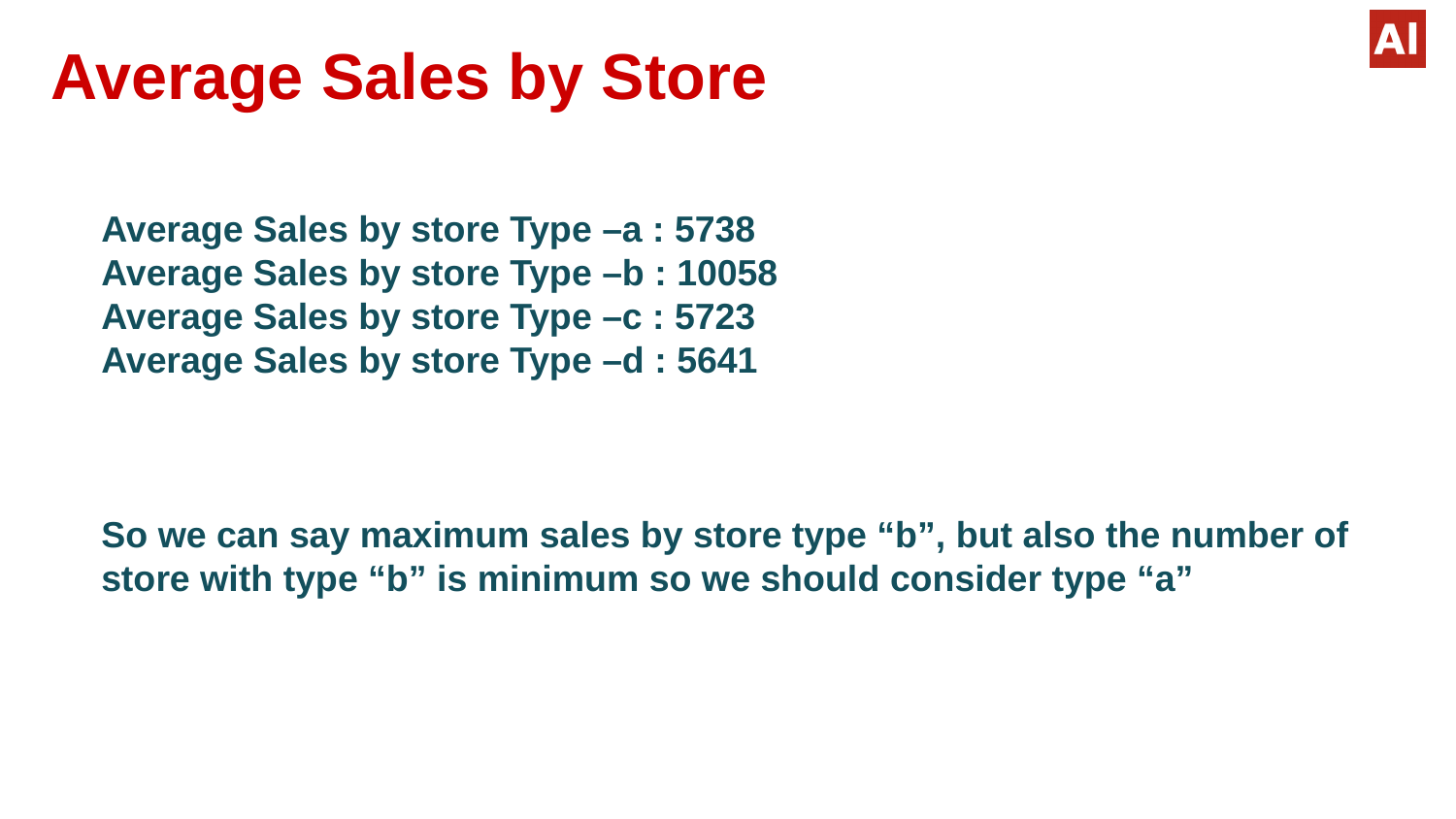

# Average Sales by Store
Average Sales by store Type –a : 5738
Average Sales by store Type –b : 10058
Average Sales by store Type –c : 5723
Average Sales by store Type –d : 5641

So we can say maximum sales by store type “b”, but also the number of store with type “b” is minimum so we should consider type “a”